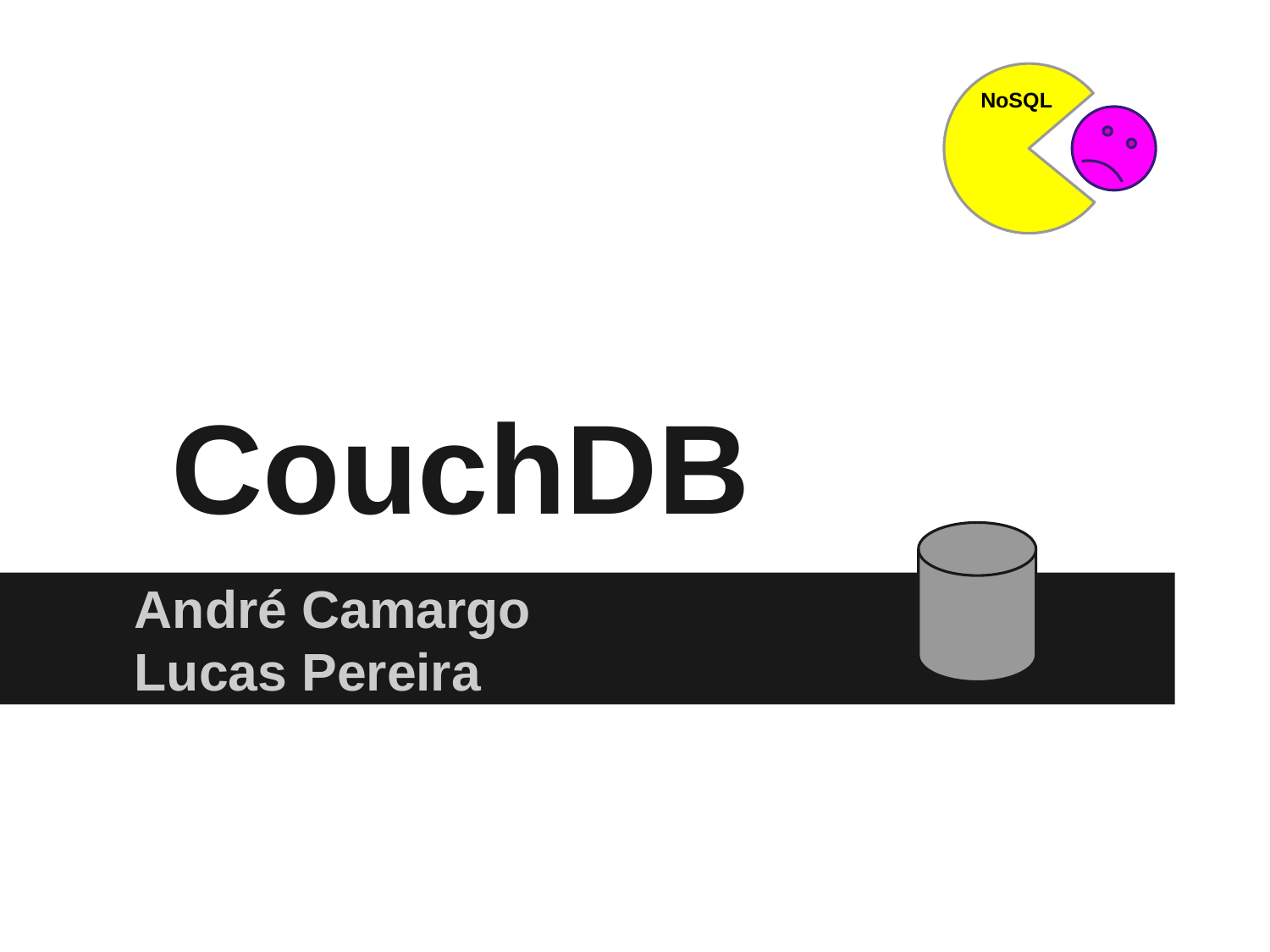

NoSQL

# CouchDB

André Camargo
Lucas Pereira